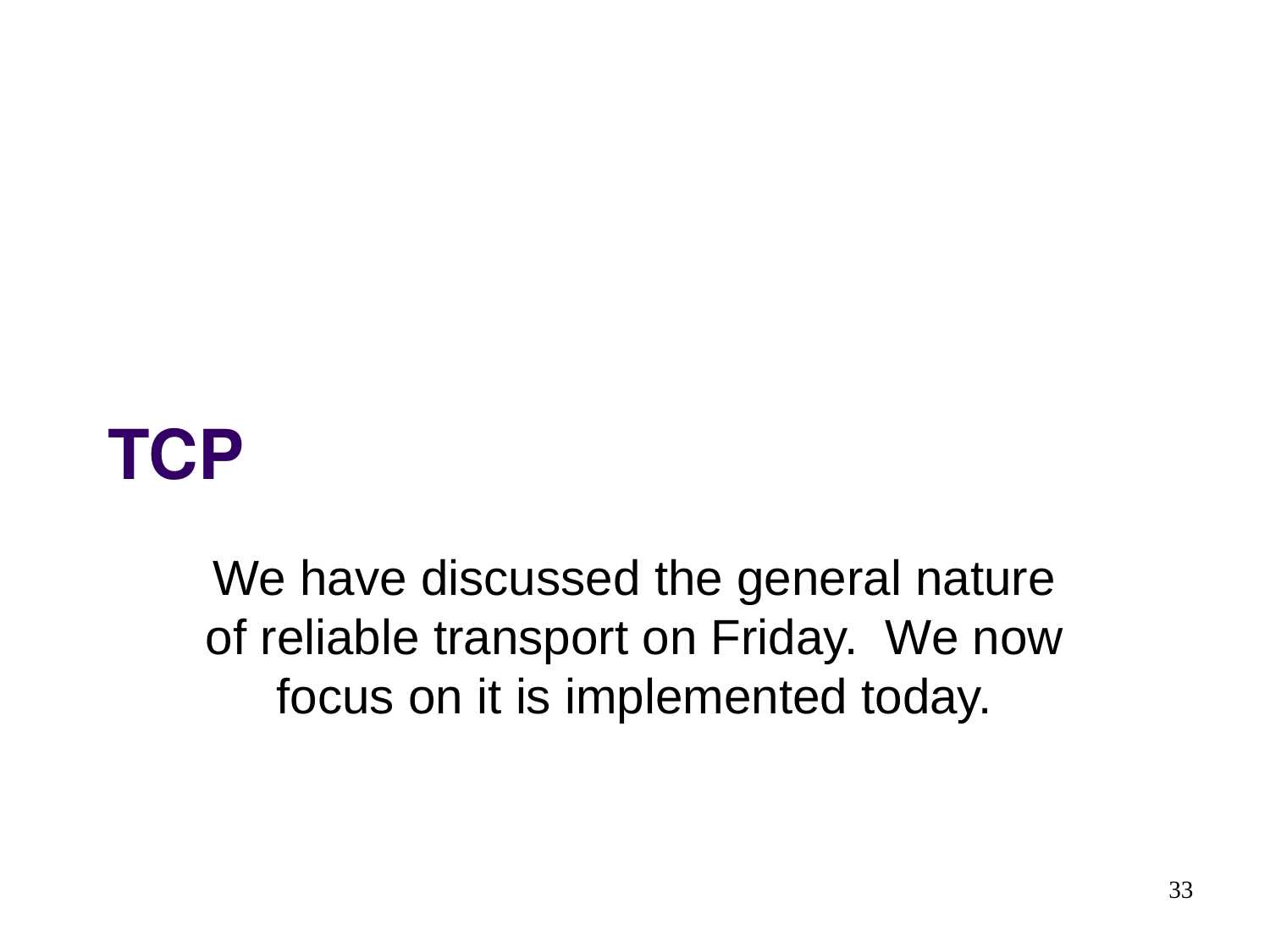

# TCP
We have discussed the general nature of reliable transport on Friday.  We now focus on it is implemented today.
33